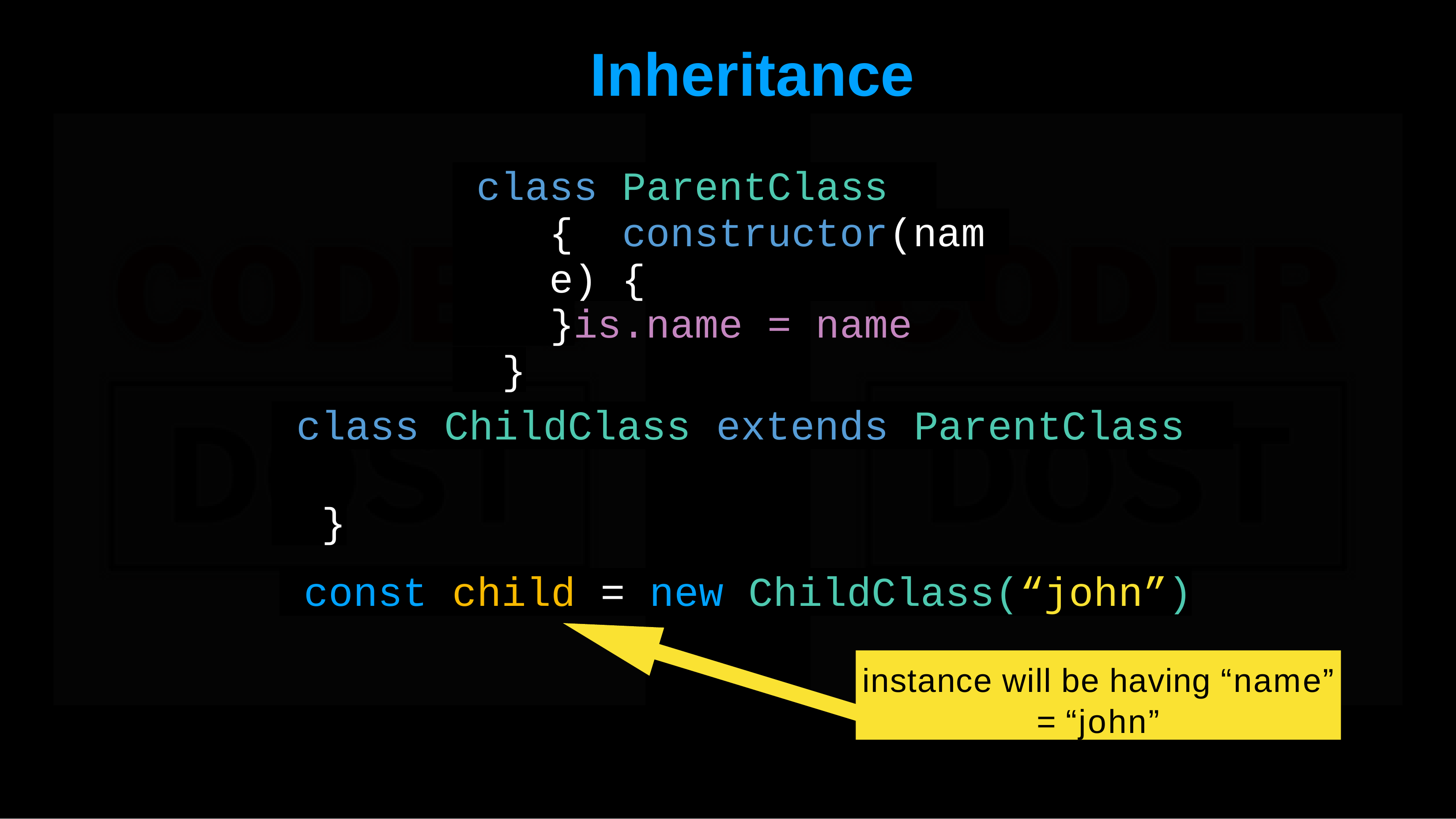

# Inheritance
class ParentClass {  constructor(name) {
this.name = name

}
}
class ChildClass extends ParentClass {

}
const child = new ChildClass(“john”)

instance will be having “name”
= “john”